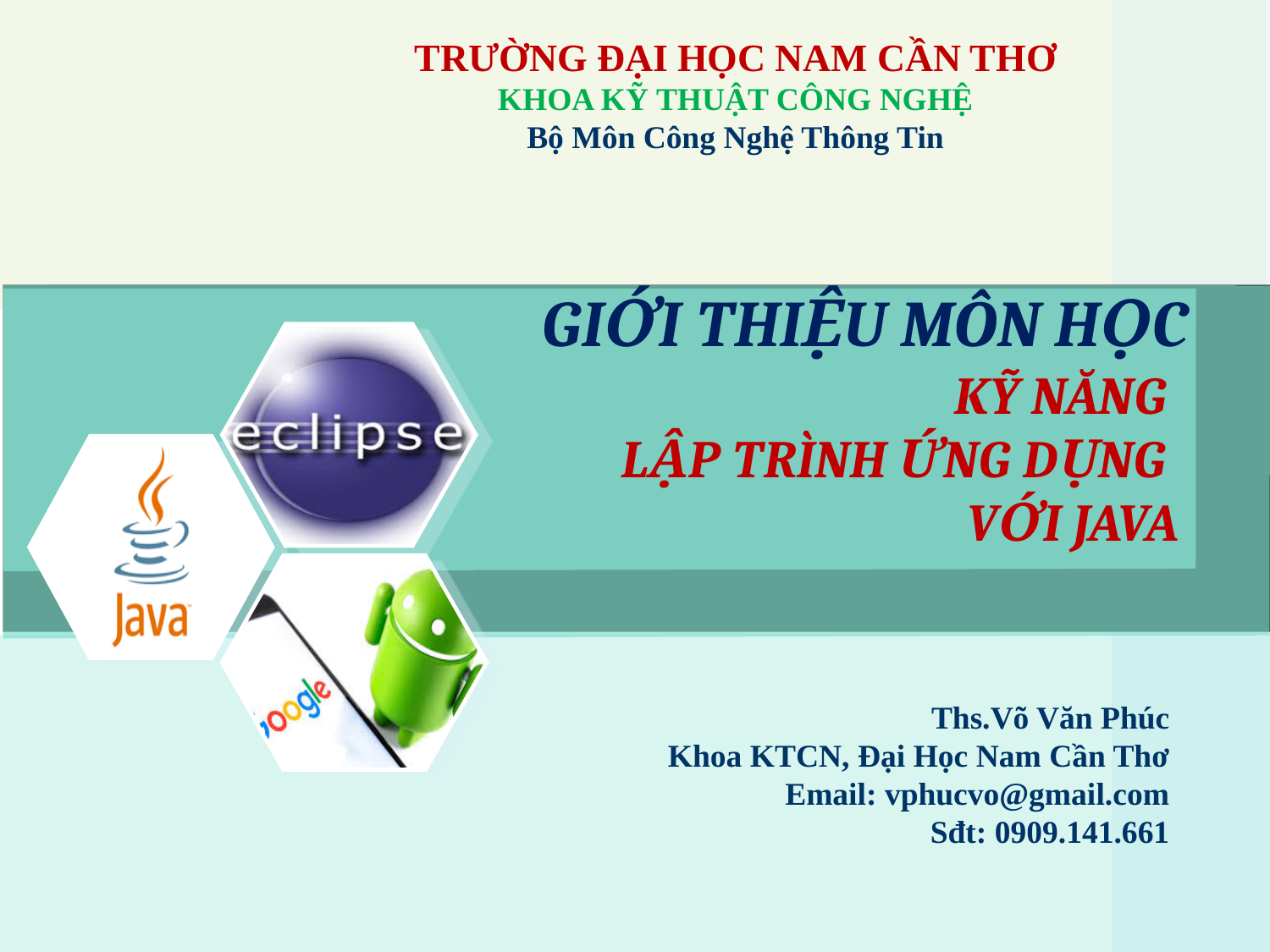

TRƯỜNG ĐẠI HỌC NAM CẦN THƠ
KHOA KỸ THUẬT CÔNG NGHỆ
Bộ Môn Công Nghệ Thông Tin
GIỚI THIỆU MÔN HỌC
# KỸ NĂNG LẬP TRÌNH ỨNG DỤNG VỚI JAVA
Ths.Võ Văn Phúc
Khoa KTCN, Đại Học Nam Cần Thơ
Email: vphucvo@gmail.com
Sđt: 0909.141.661